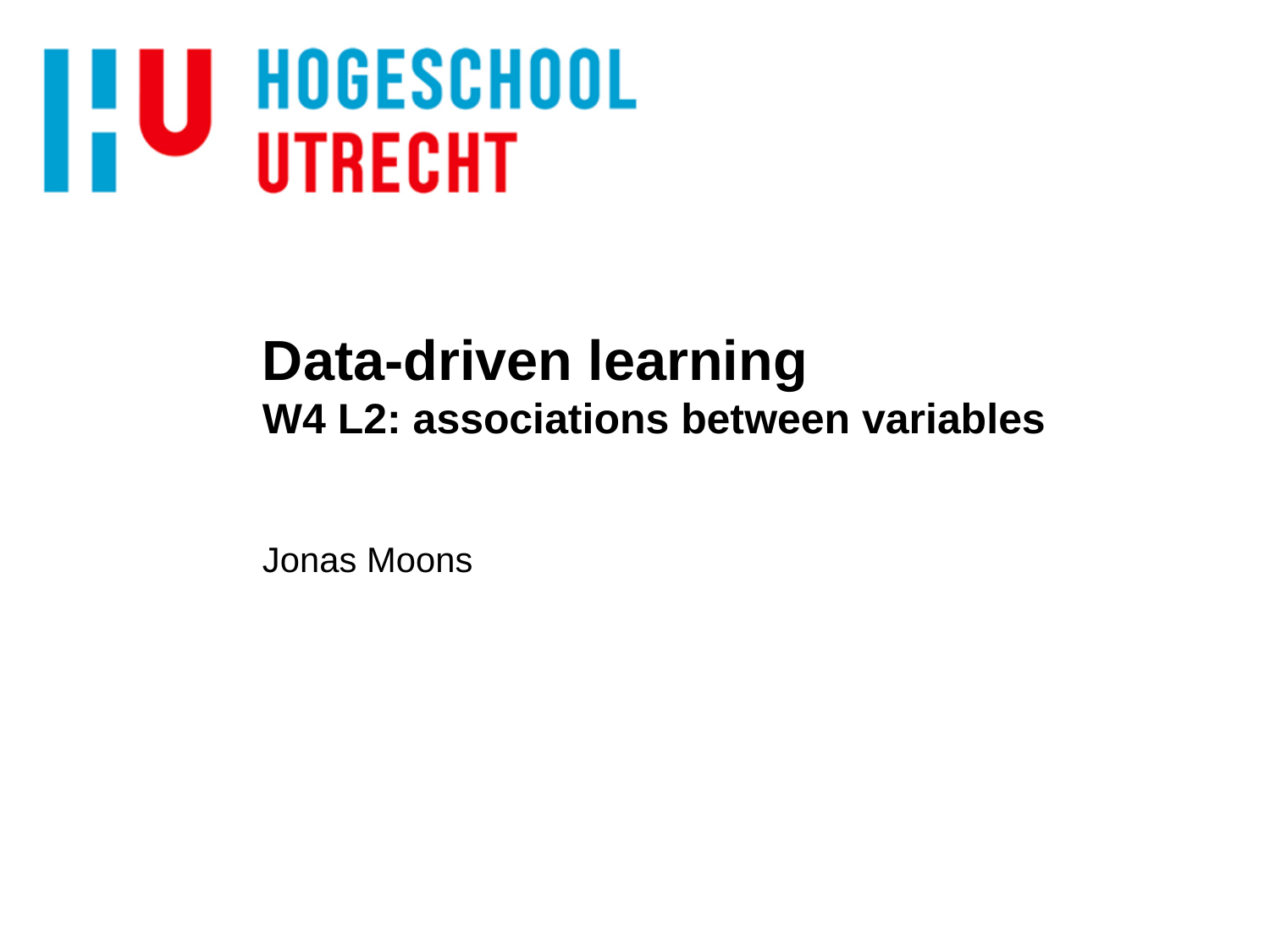

# Data-driven learning W4 L2: associations between variables
Jonas Moons